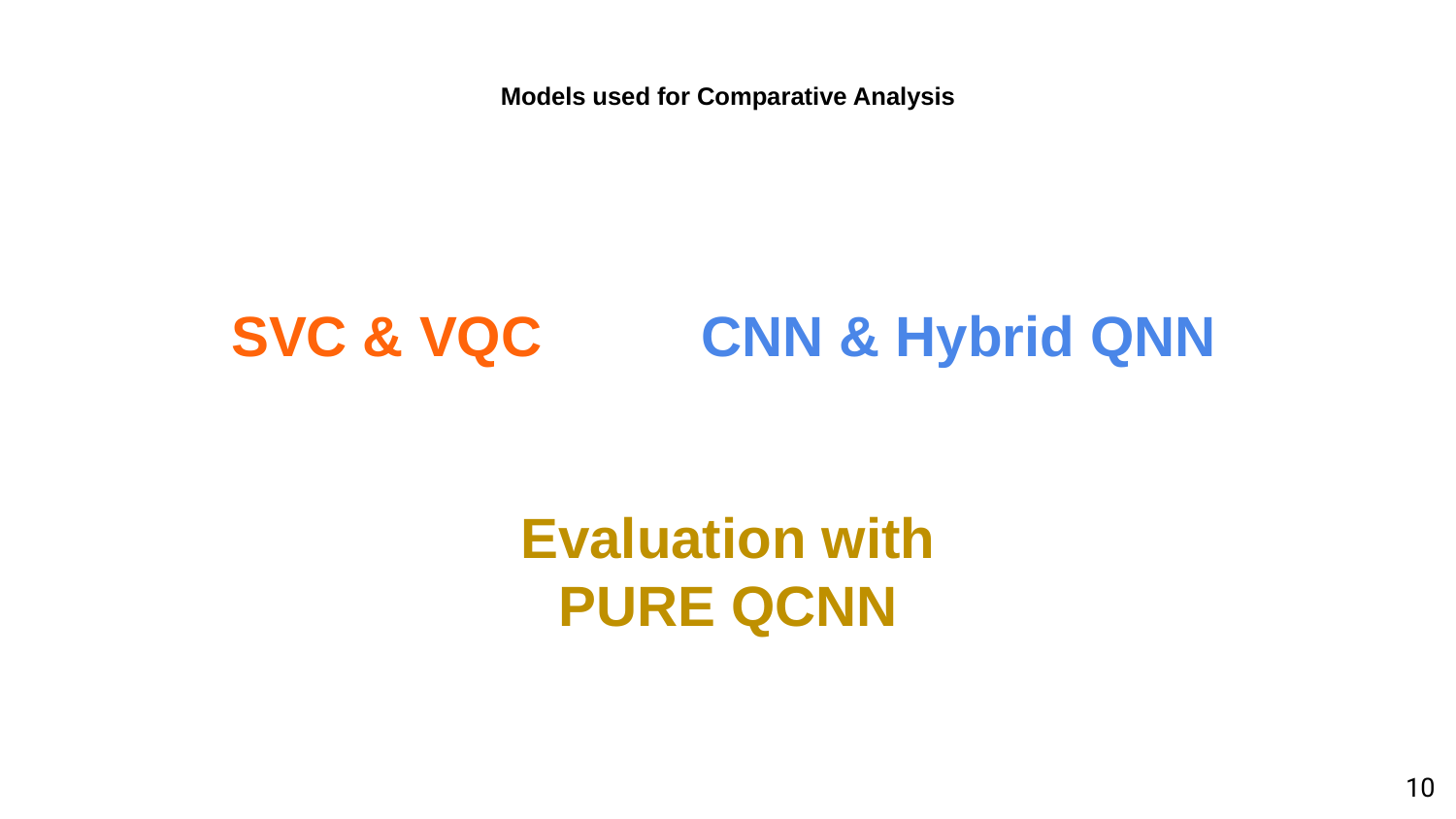

# Models used for Comparative Analysis
SVC & VQC
CNN & Hybrid QNN
Evaluation with
PURE QCNN
10